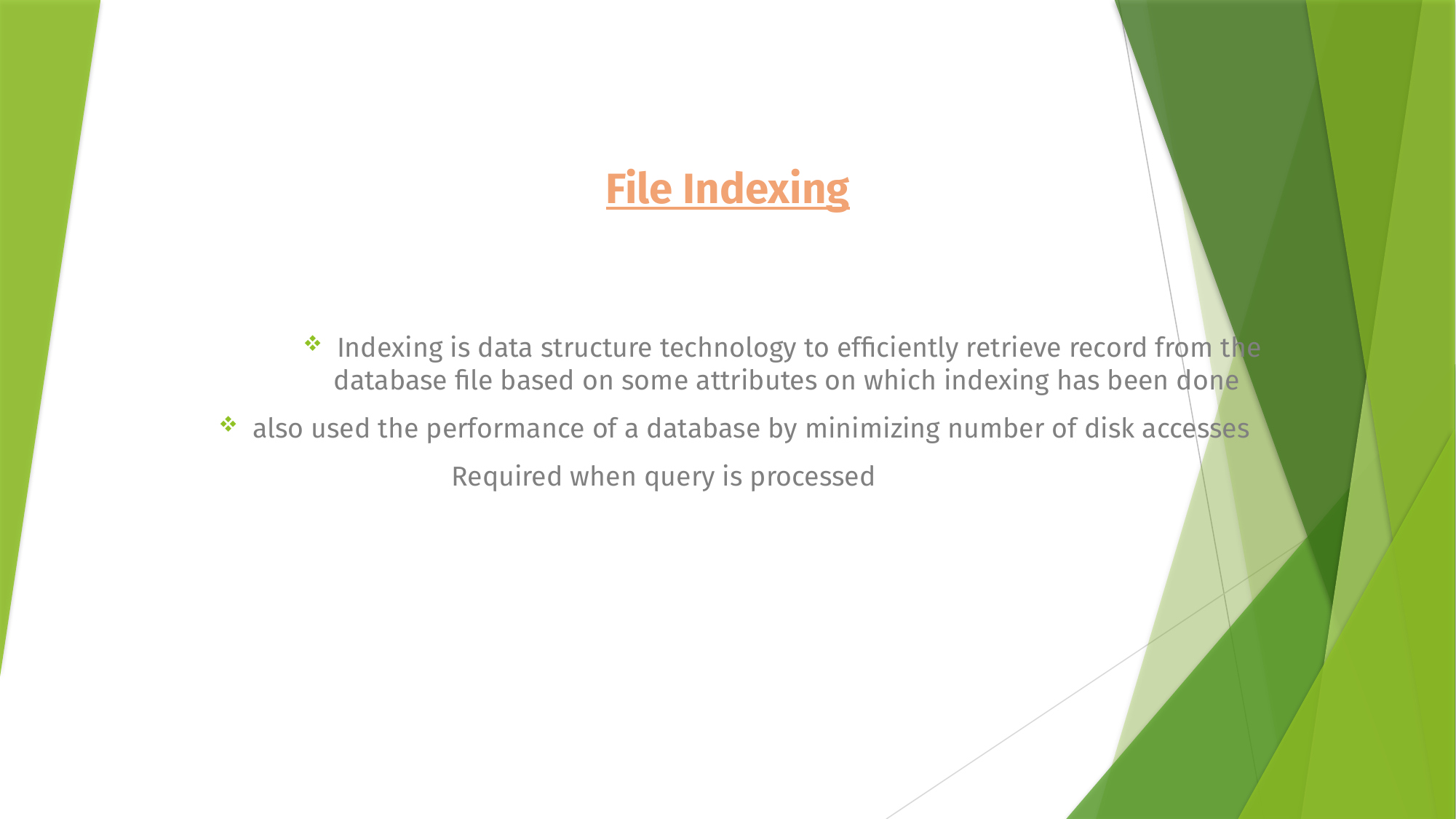

# File Indexing
Indexing is data structure technology to efficiently retrieve record from the database file based on some attributes on which indexing has been done
also used the performance of a database by minimizing number of disk accesses
                                Required when query is processed